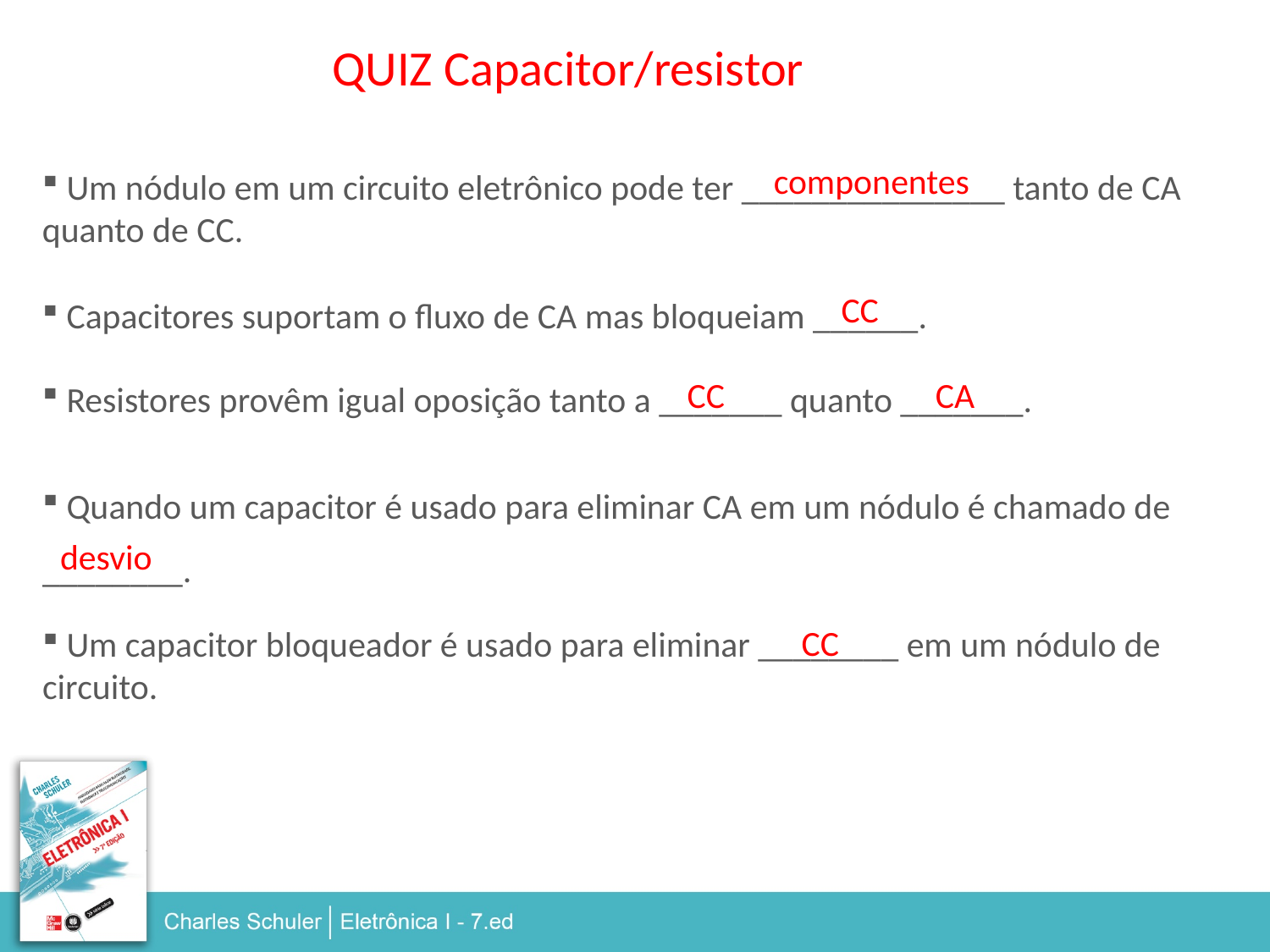

QUIZ Capacitor/resistor
componentes
 Um nódulo em um circuito eletrônico pode ter _______________ tanto de CA quanto de CC.
CC
 Capacitores suportam o fluxo de CA mas bloqueiam ______.
CC
CA
 Resistores provêm igual oposição tanto a _______ quanto _______.
 Quando um capacitor é usado para eliminar CA em um nódulo é chamado de ________.
 desvio
CC
 Um capacitor bloqueador é usado para eliminar ________ em um nódulo de circuito.